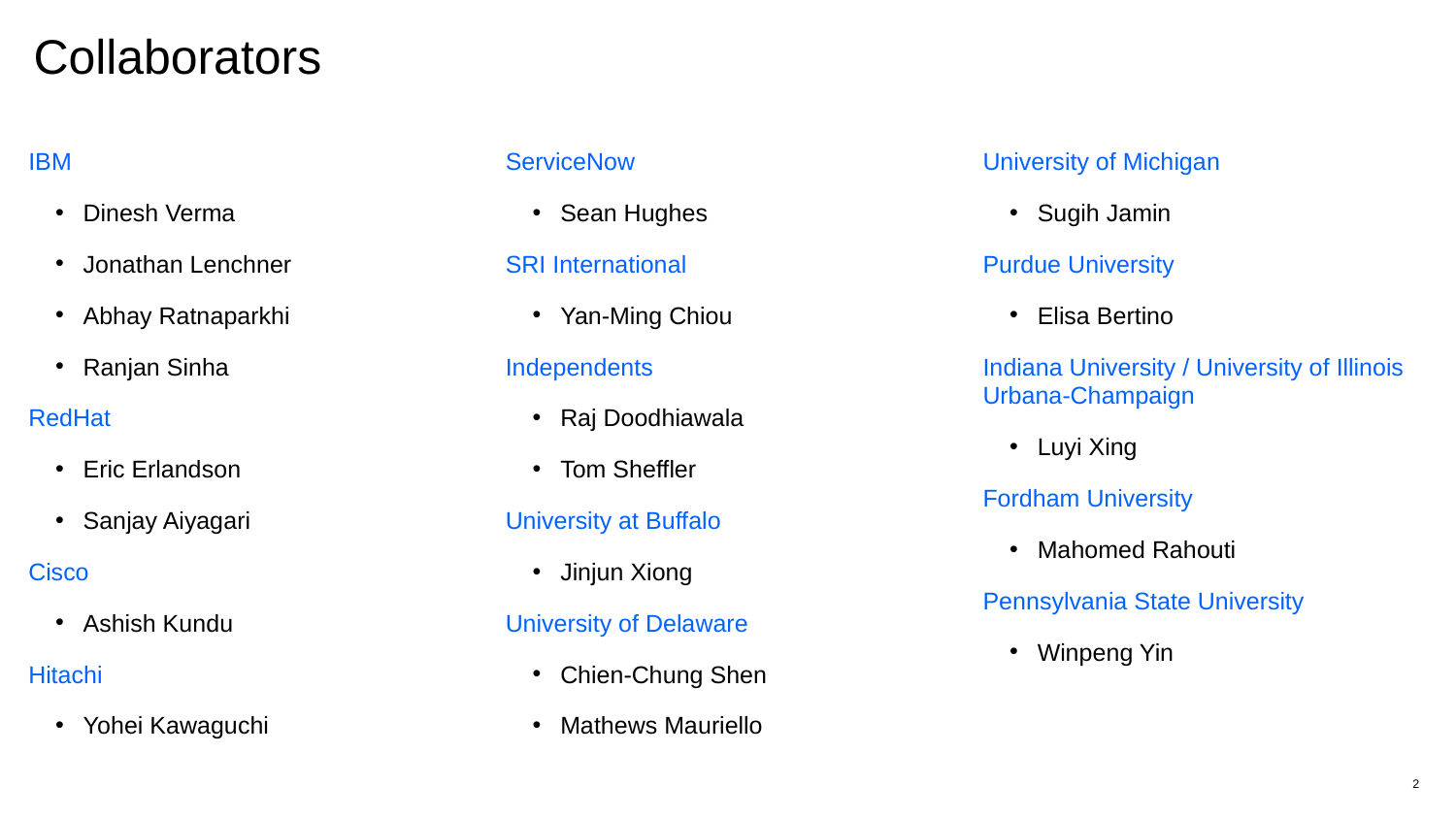

# Collaborators
IBM
Dinesh Verma
Jonathan Lenchner
Abhay Ratnaparkhi
Ranjan Sinha
RedHat
Eric Erlandson
Sanjay Aiyagari
Cisco
Ashish Kundu
Hitachi
Yohei Kawaguchi
ServiceNow
Sean Hughes
SRI International
Yan-Ming Chiou
Independents
Raj Doodhiawala
Tom Sheffler
University at Buffalo
Jinjun Xiong
University of Delaware
Chien-Chung Shen
Mathews Mauriello
University of Michigan
Sugih Jamin
Purdue University
Elisa Bertino
Indiana University / University of Illinois Urbana-Champaign
Luyi Xing
Fordham University
Mahomed Rahouti
Pennsylvania State University
Winpeng Yin
2